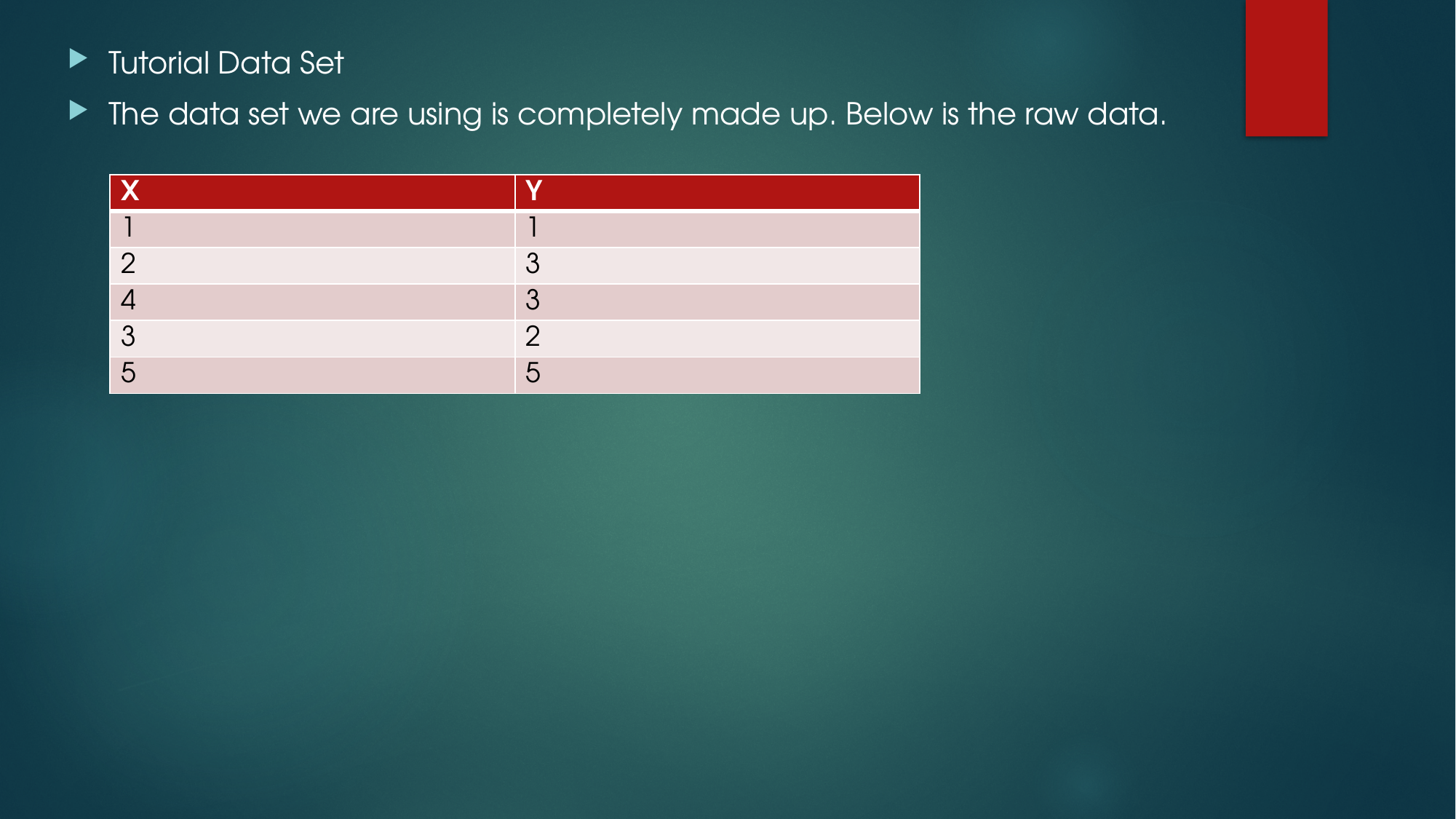

Tutorial Data Set
The data set we are using is completely made up. Below is the raw data.

#
| X | Y |
| --- | --- |
| 1 | 1 |
| 2 | 3 |
| 4 | 3 |
| 3 | 2 |
| 5 | 5 |